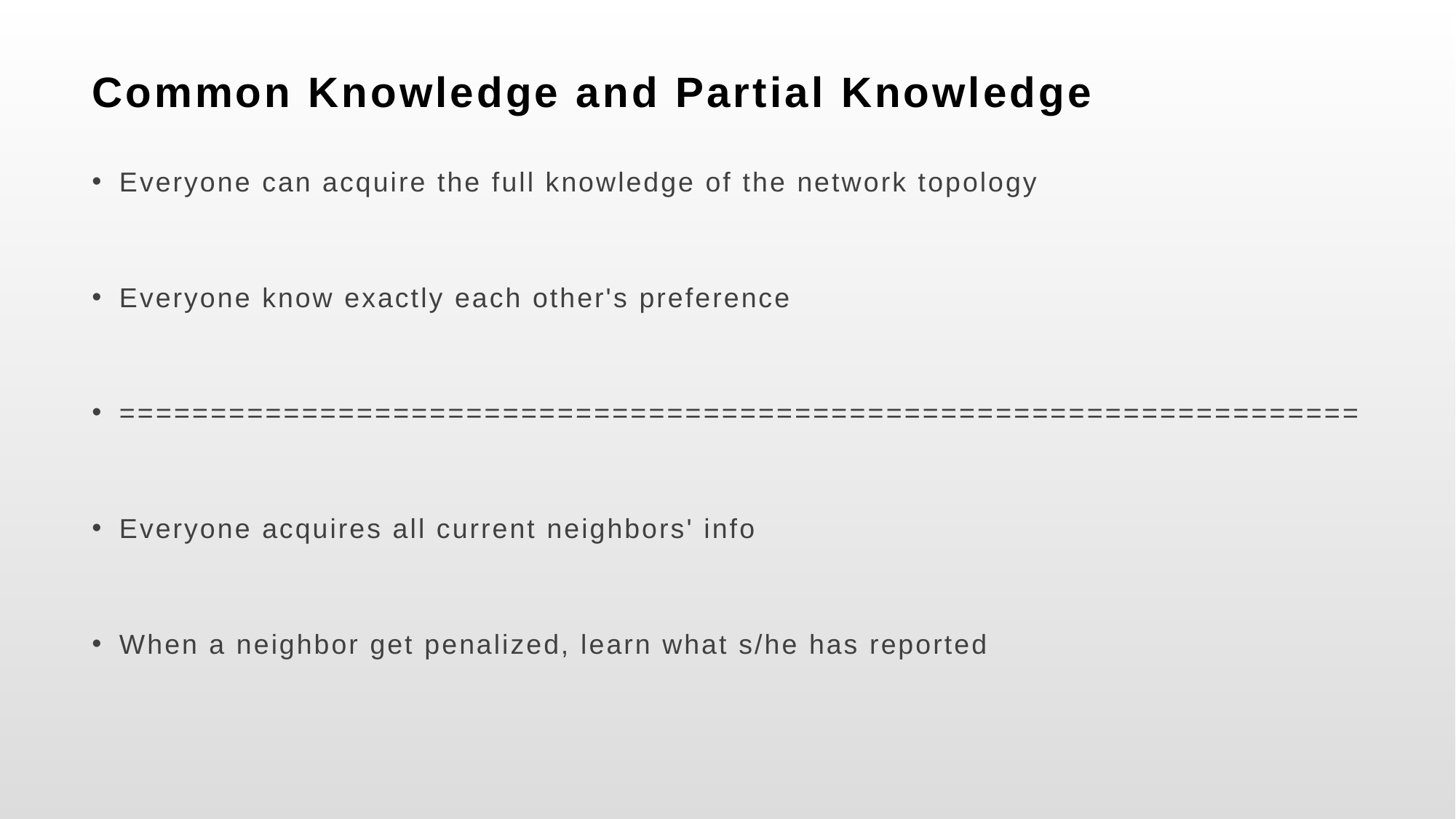

# Common Knowledge and Partial Knowledge
Everyone can acquire the full knowledge of the network topology

Everyone know exactly each other's preference

====================================================================

Everyone acquires all current neighbors' info

When a neighbor get penalized, learn what s/he has reported